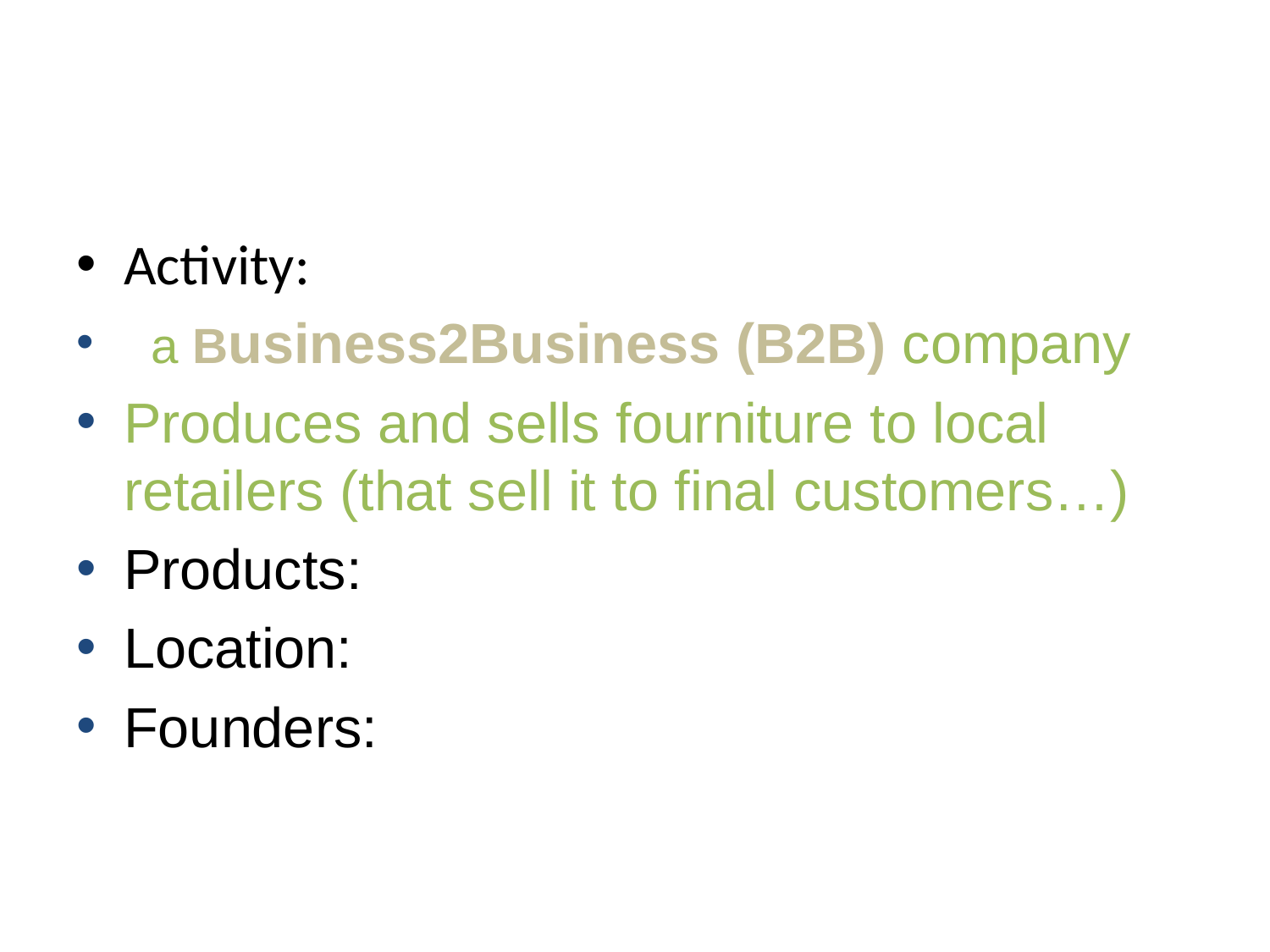

#
Activity:
  a Business2Business (B2B) company
Produces and sells fourniture to local retailers (that sell it to final customers…)
Products:
Location:
Founders: